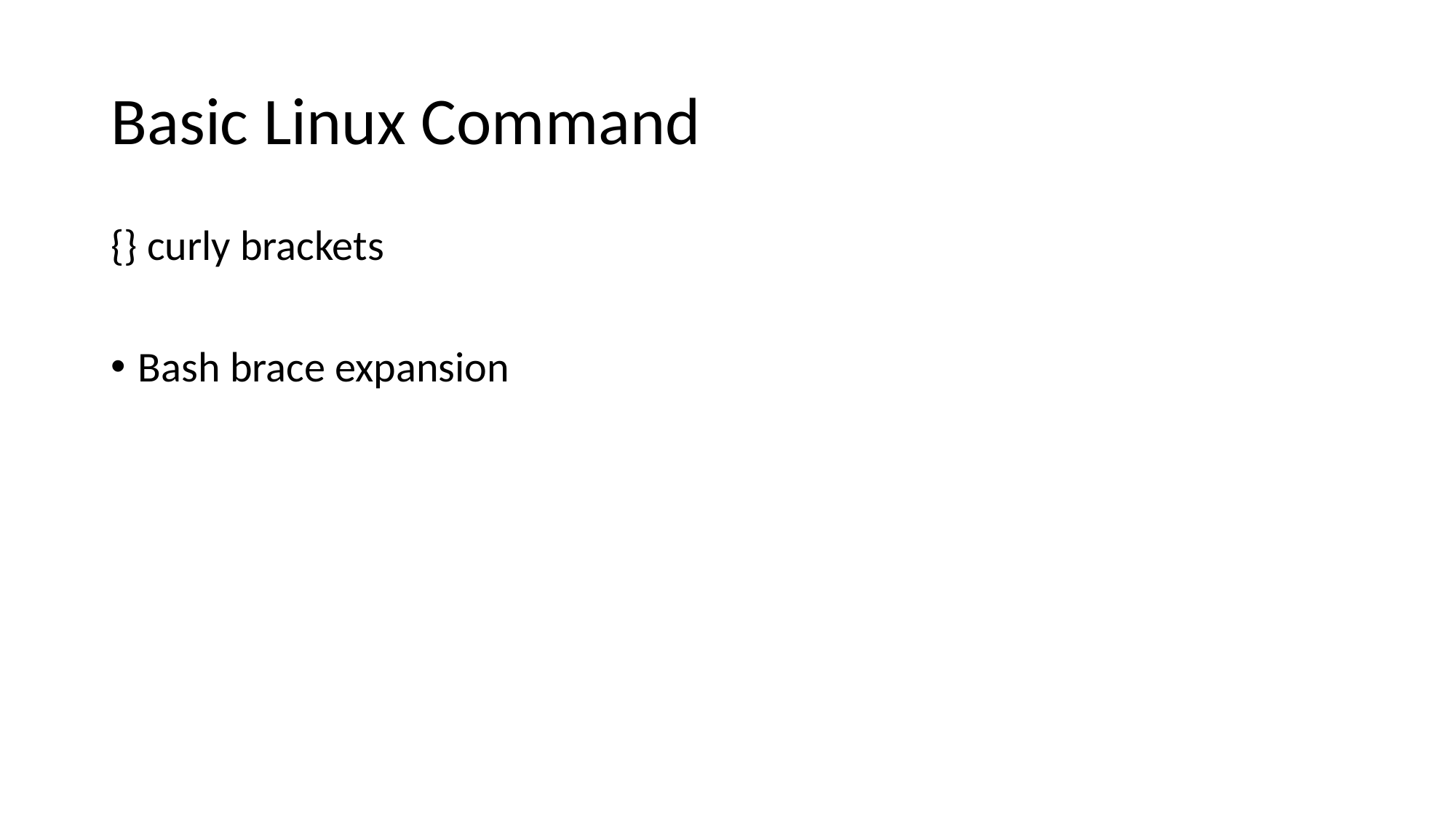

# Basic Linux Command
{} curly brackets

Bash brace expansion